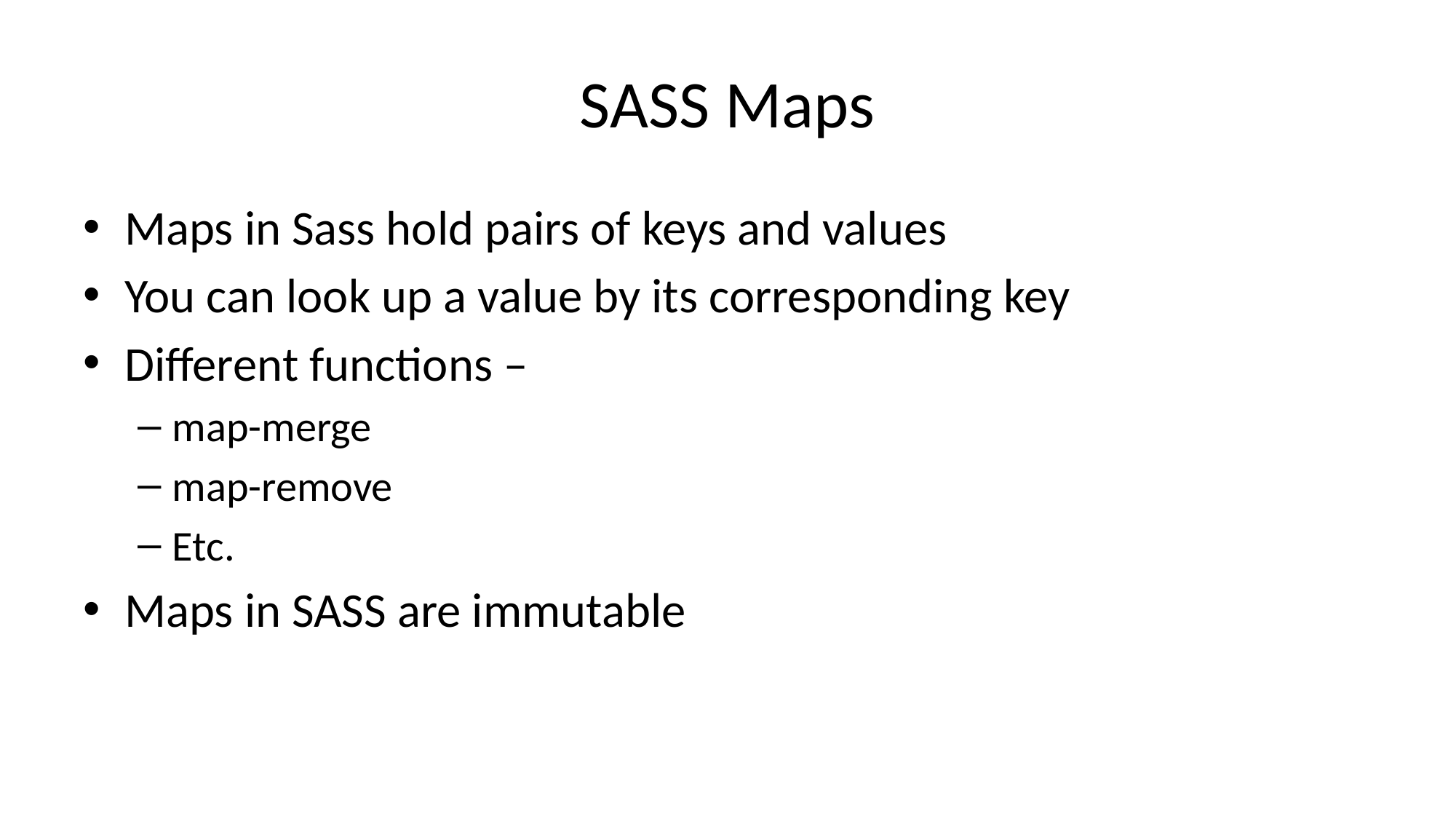

# SASS Maps
Maps in Sass hold pairs of keys and values
You can look up a value by its corresponding key
Different functions –
map-merge
map-remove
Etc.
Maps in SASS are immutable